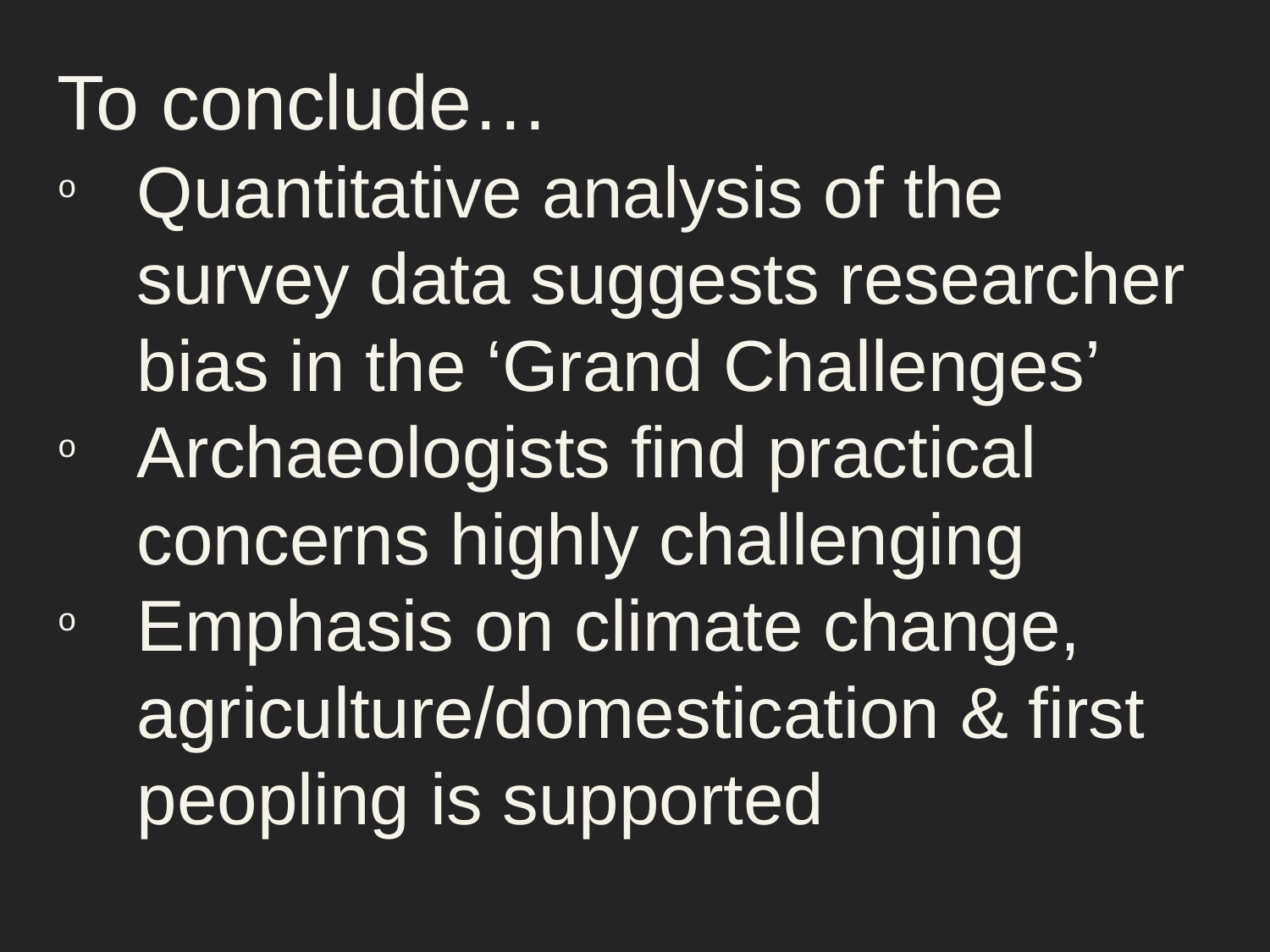

To conclude…
Quantitative analysis of the survey data suggests researcher bias in the ‘Grand Challenges’
Archaeologists find practical concerns highly challenging
Emphasis on climate change, agriculture/domestication & first peopling is supported